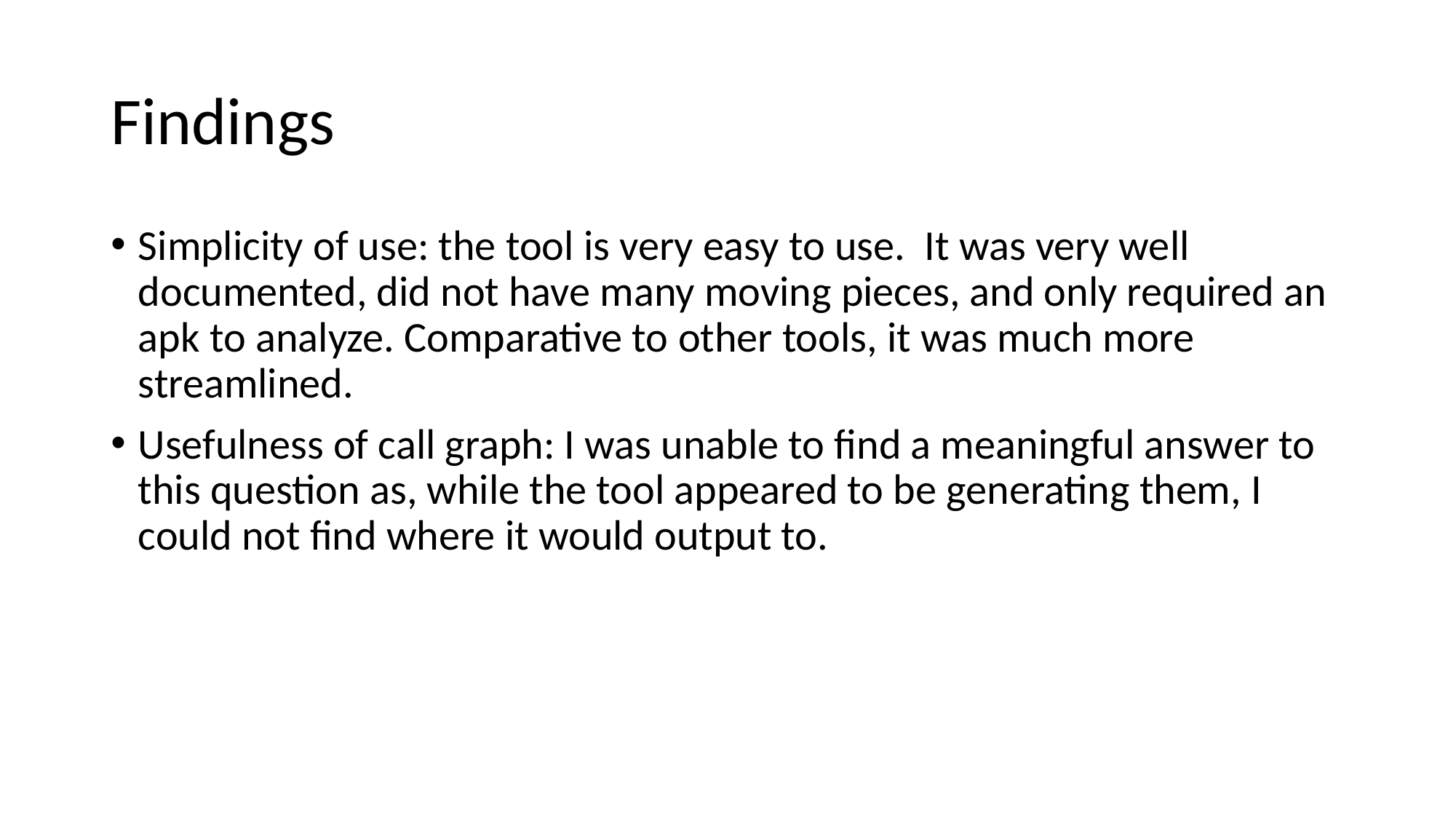

# Findings
Simplicity of use: the tool is very easy to use.  It was very well documented, did not have many moving pieces, and only required an apk to analyze. Comparative to other tools, it was much more streamlined.
Usefulness of call graph: I was unable to find a meaningful answer to this question as, while the tool appeared to be generating them, I could not find where it would output to.